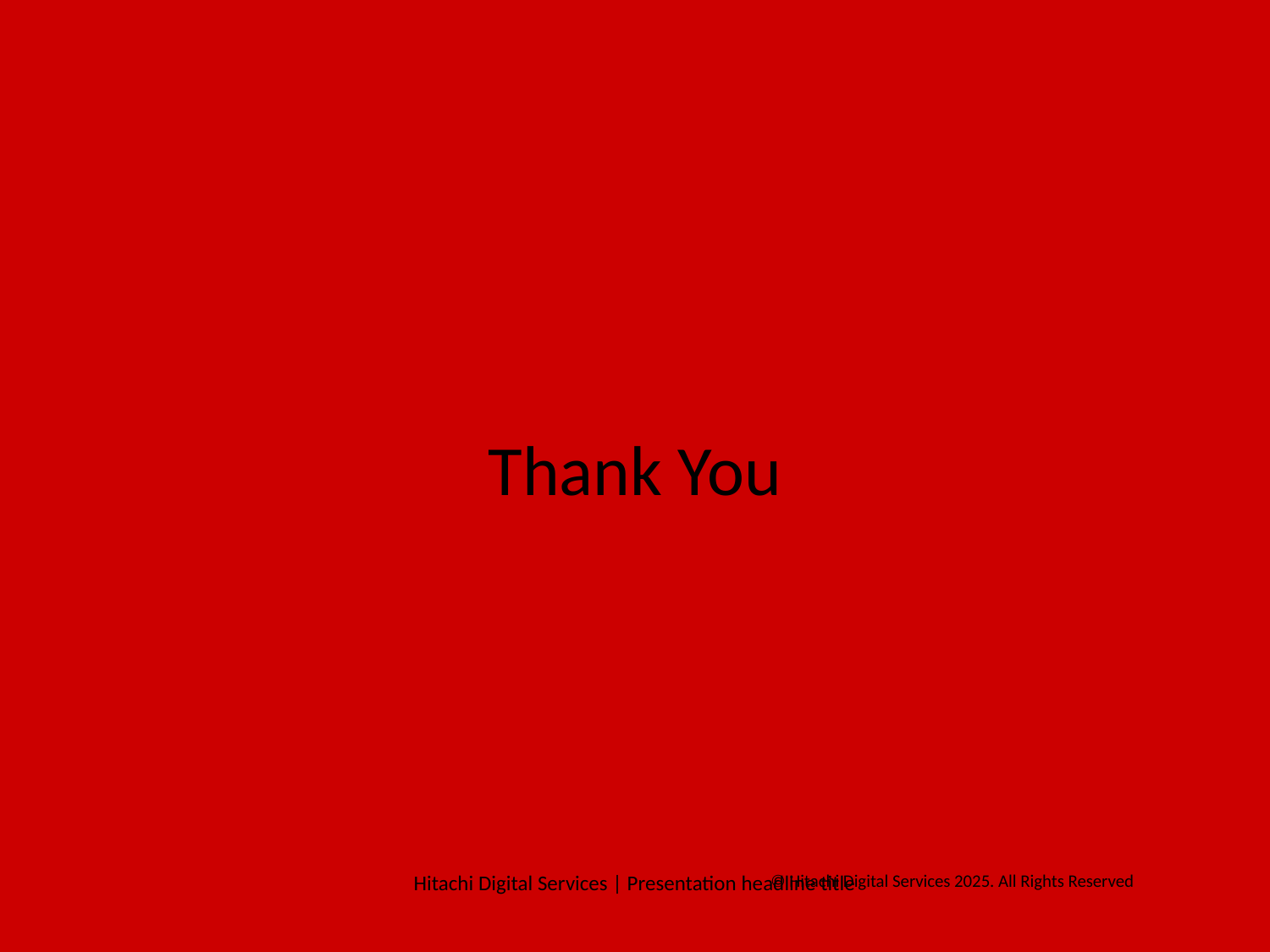

#

Thank You

Hitachi Digital Services | Presentation headline title

© Hitachi Digital Services 2025. All Rights Reserved